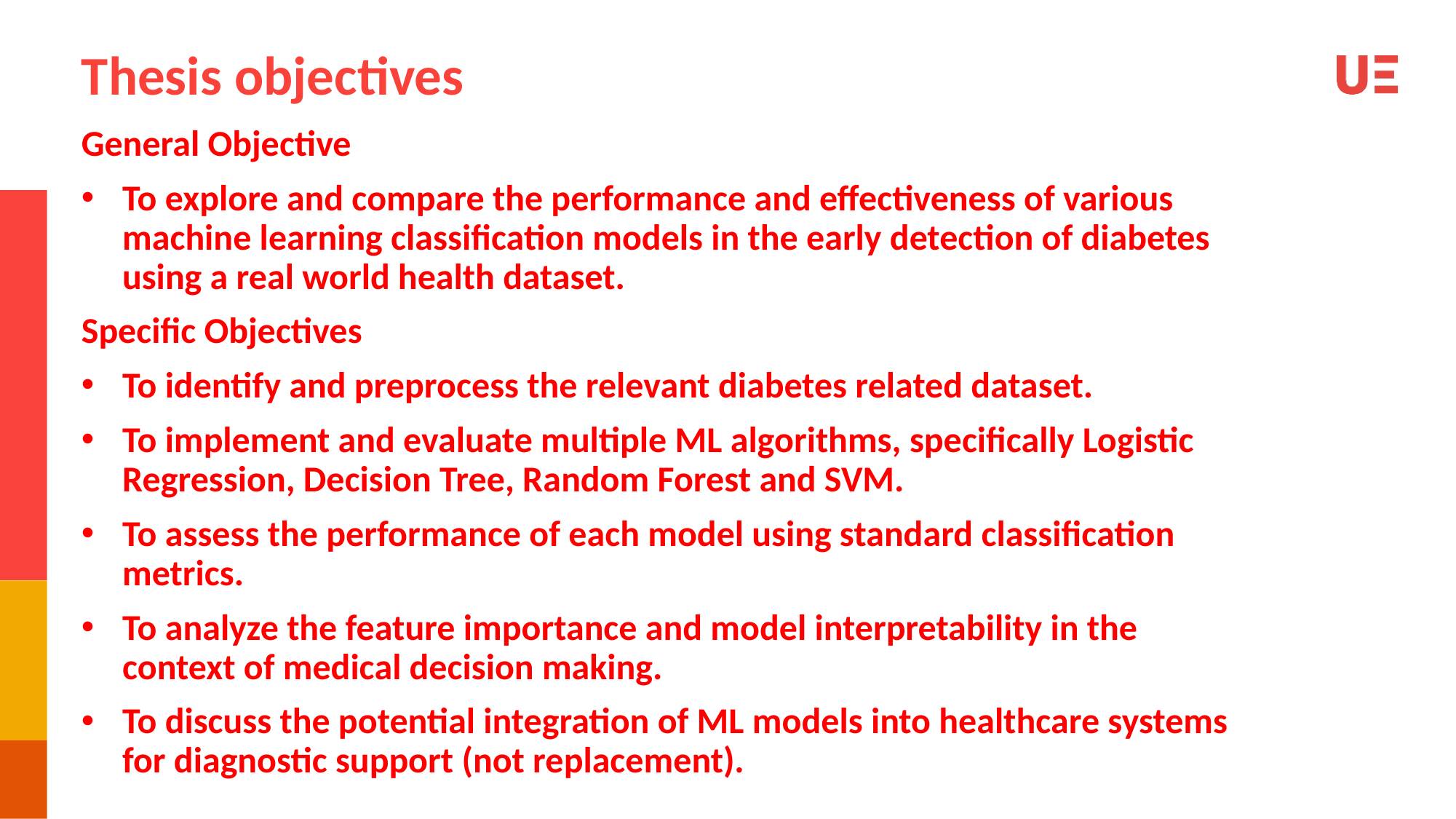

Thesis objectives
General Objective
To explore and compare the performance and effectiveness of various machine learning classification models in the early detection of diabetes using a real world health dataset.
Specific Objectives
To identify and preprocess the relevant diabetes related dataset.
To implement and evaluate multiple ML algorithms, specifically Logistic Regression, Decision Tree, Random Forest and SVM.
To assess the performance of each model using standard classification metrics.
To analyze the feature importance and model interpretability in the context of medical decision making.
To discuss the potential integration of ML models into healthcare systems for diagnostic support (not replacement).